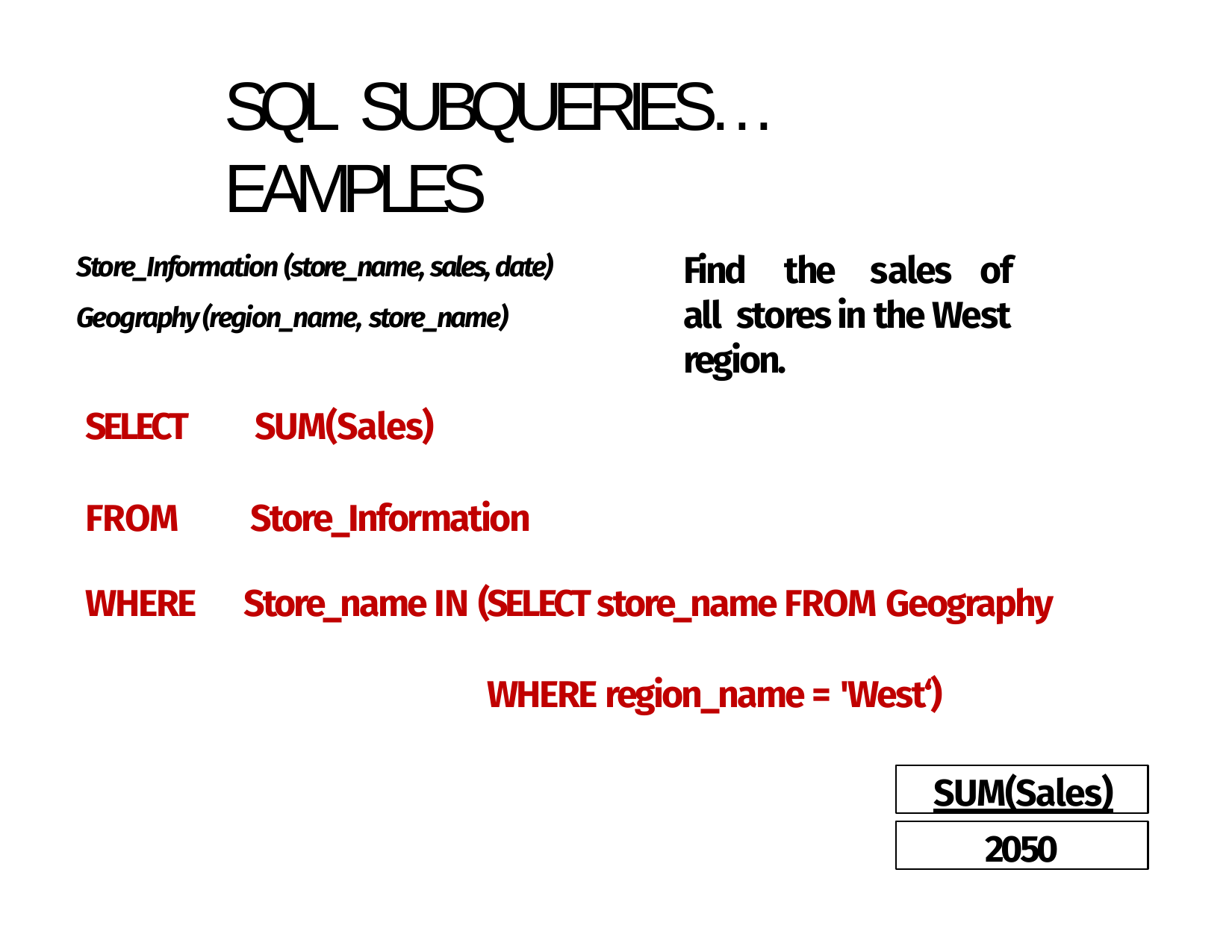

# SQL SUBQUERIES…EAMPLES
Store_Information (store_name, sales, date)  Geography (region_name, store_name)

SELECT	SUM(Sales)

FROM	Store_Information
Find	the	sales	of	all  stores in the West region.
WHERE	Store_name IN (SELECT store_name FROM Geography

WHERE region_name = 'West‘)
SUM(Sales)
2050